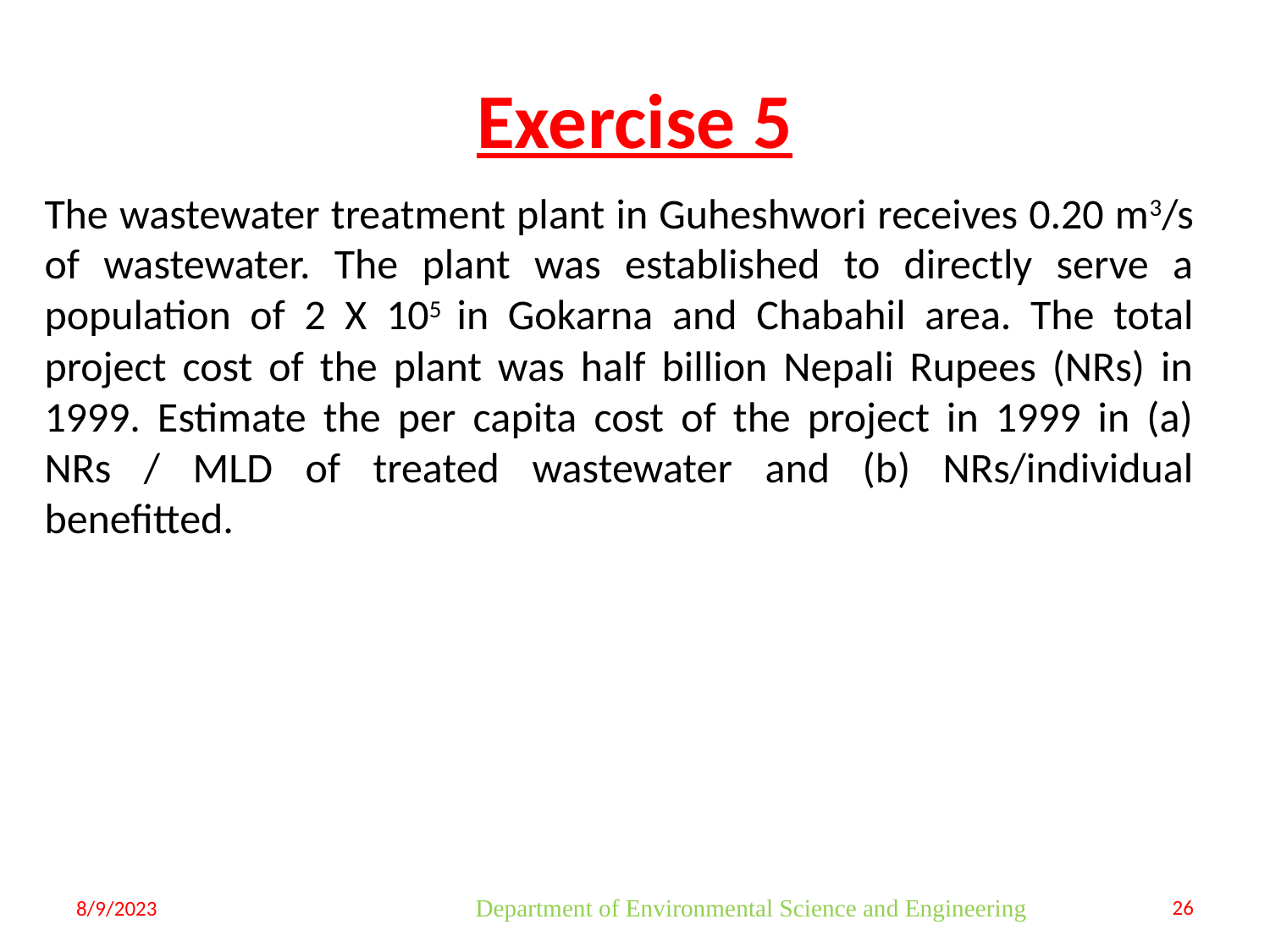

# Exercise 5
The wastewater treatment plant in Guheshwori receives 0.20 m3/s of wastewater. The plant was established to directly serve a population of 2 X 105 in Gokarna and Chabahil area. The total project cost of the plant was half billion Nepali Rupees (NRs) in 1999. Estimate the per capita cost of the project in 1999 in (a) NRs / MLD of treated wastewater and (b) NRs/individual benefitted.

8/9/2023
Department of Environmental Science and Engineering
26